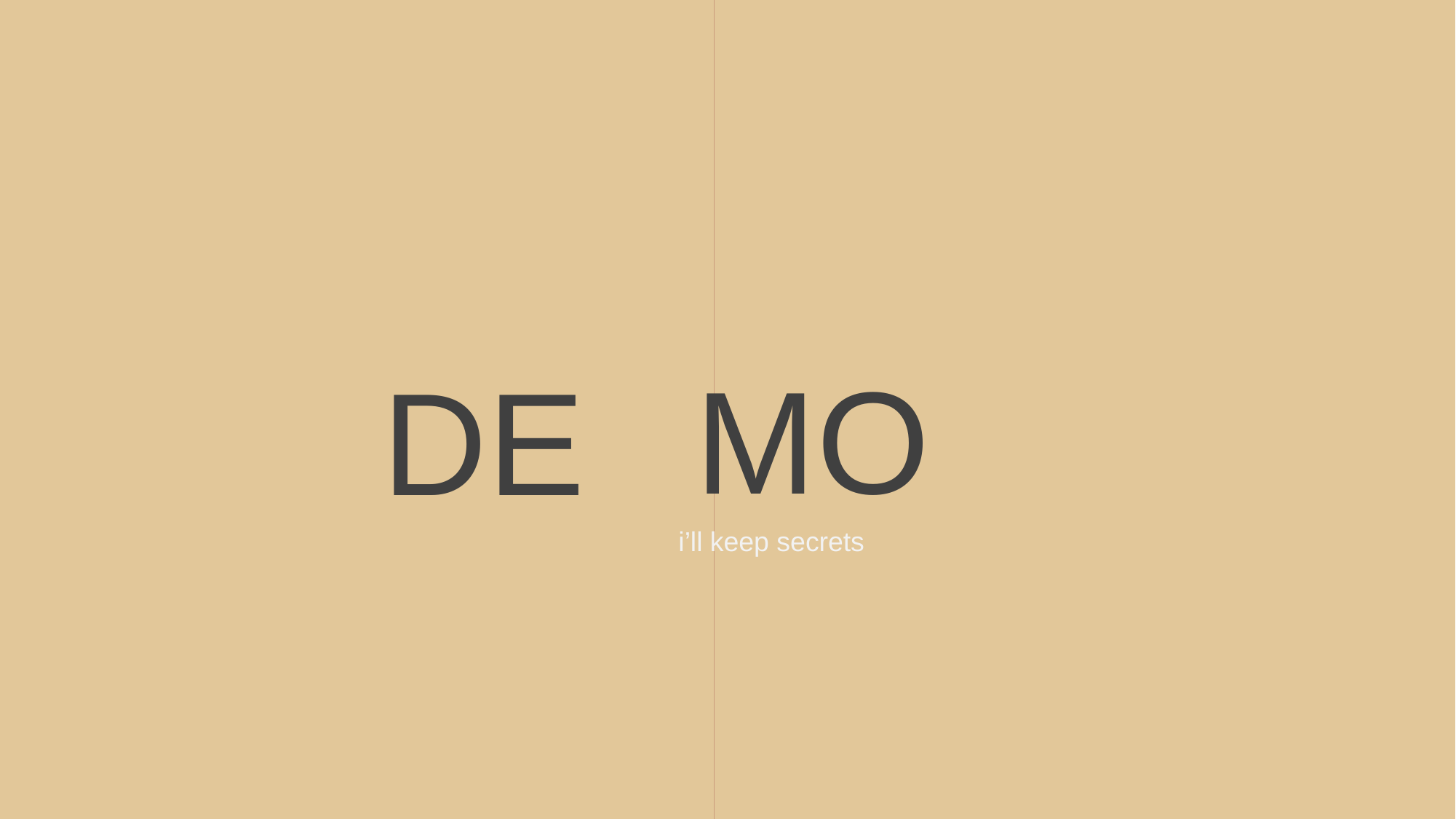

Pham Han

Wine Connoiseurs

DE

MO
Reasons for choosing the topic

Aesthetic & culltural

i’ll keep secrets
Inspiration & health
JSA41

Diversity & abundance